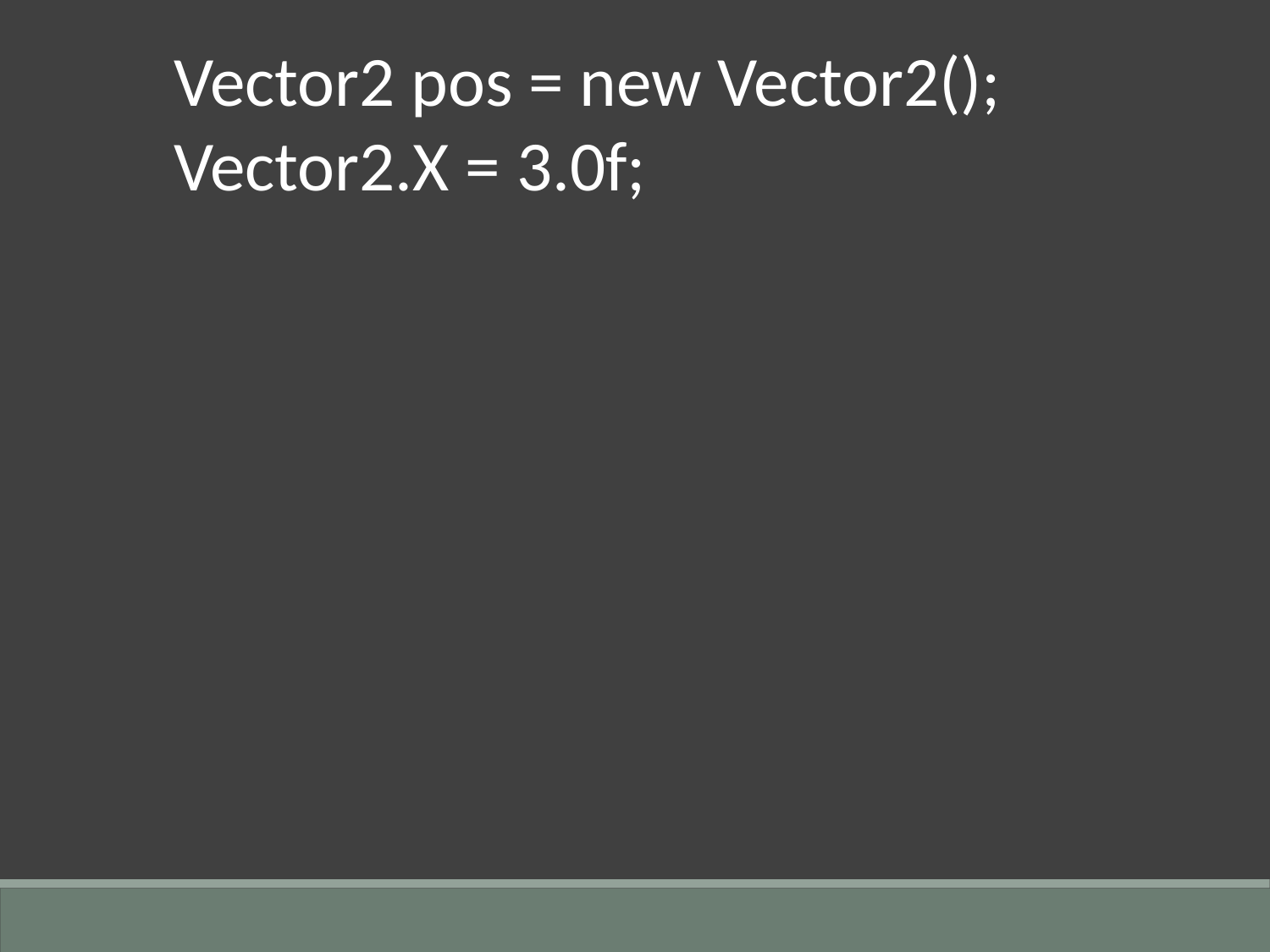

Vector2 pos = new Vector2();
Vector2.X = 3.0f;